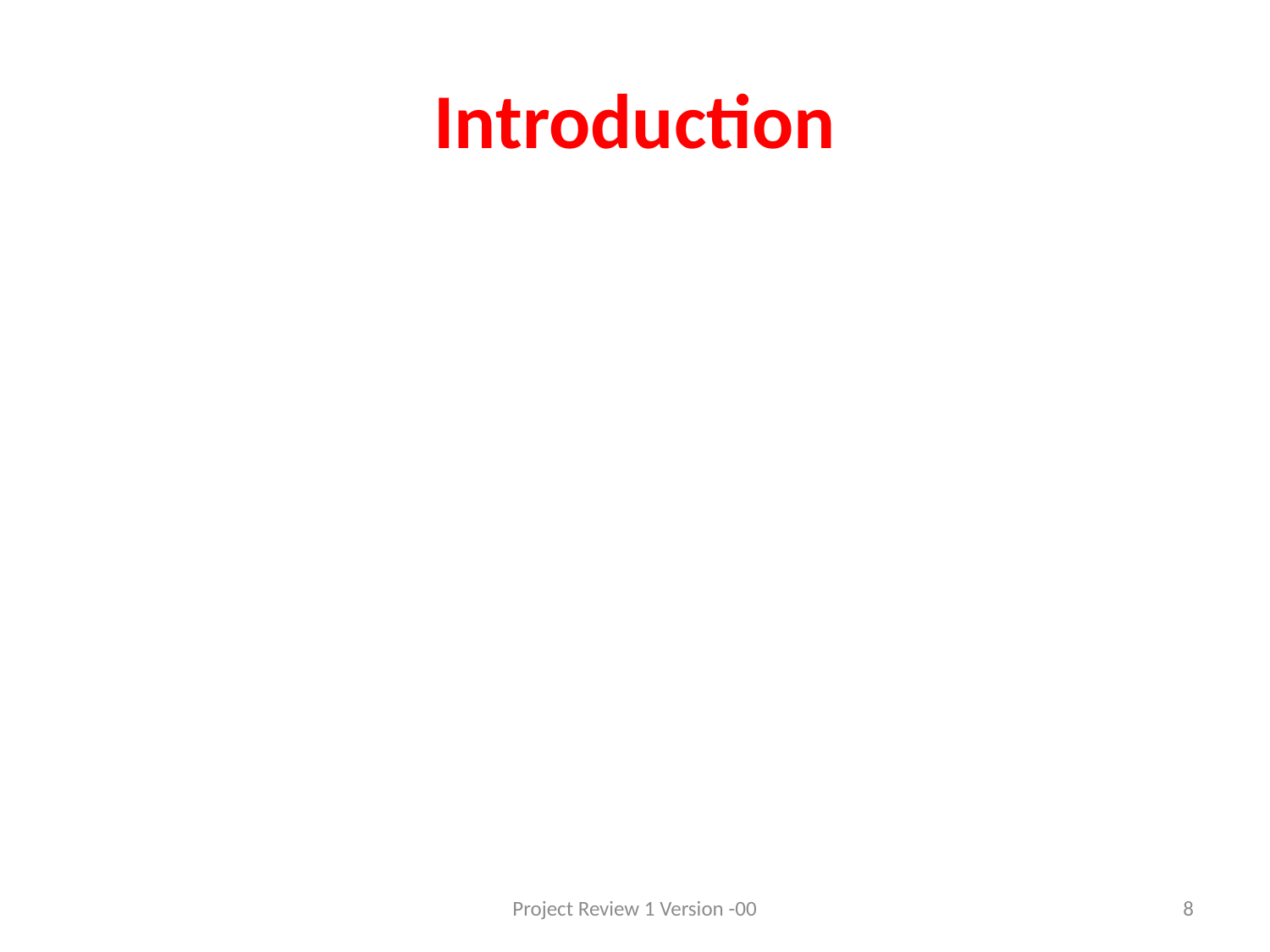

# Introduction

Project Review 1 Version -00
8